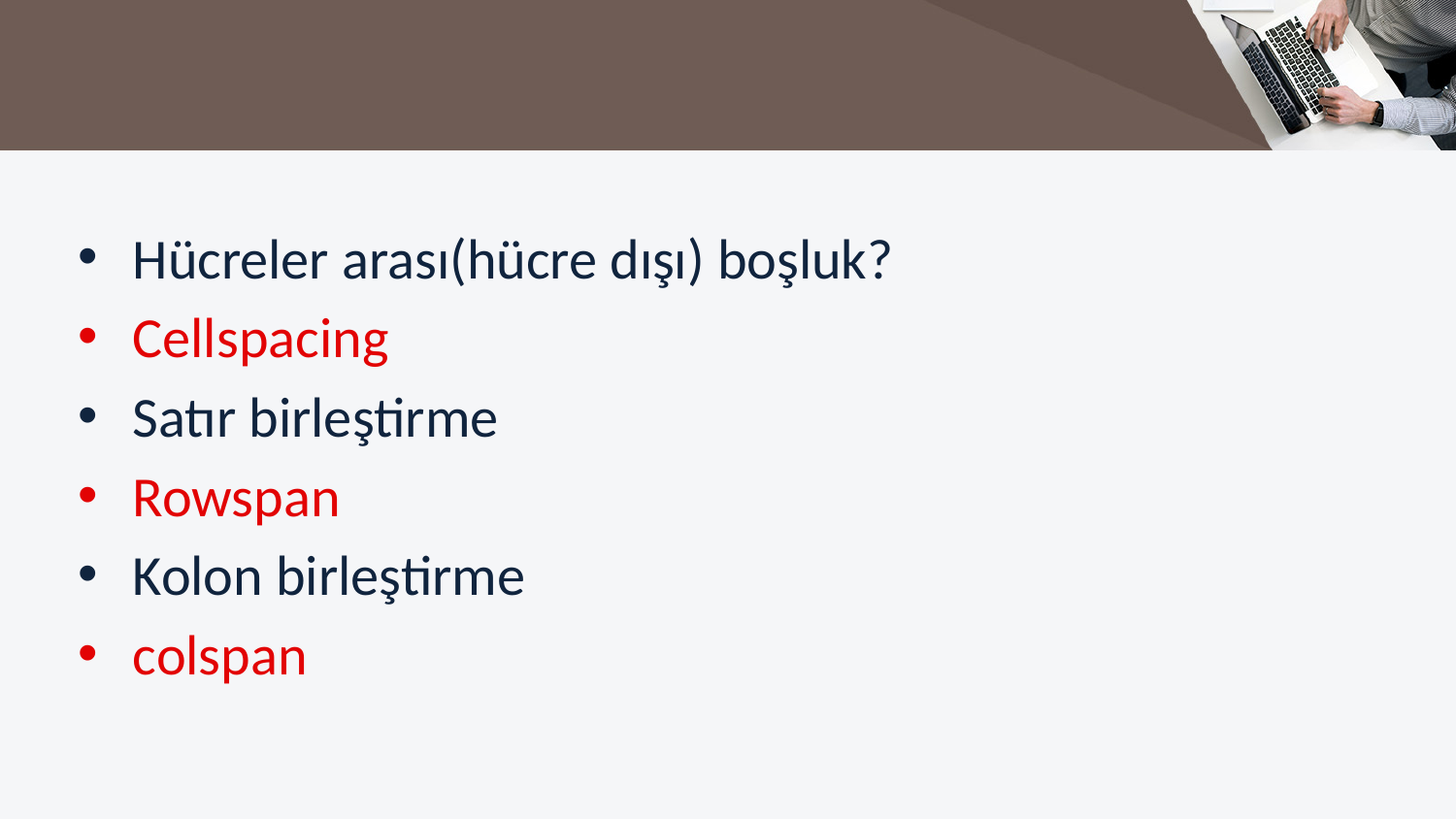

#
Hücreler arası(hücre dışı) boşluk?
Cellspacing
Satır birleştirme
Rowspan
Kolon birleştirme
colspan